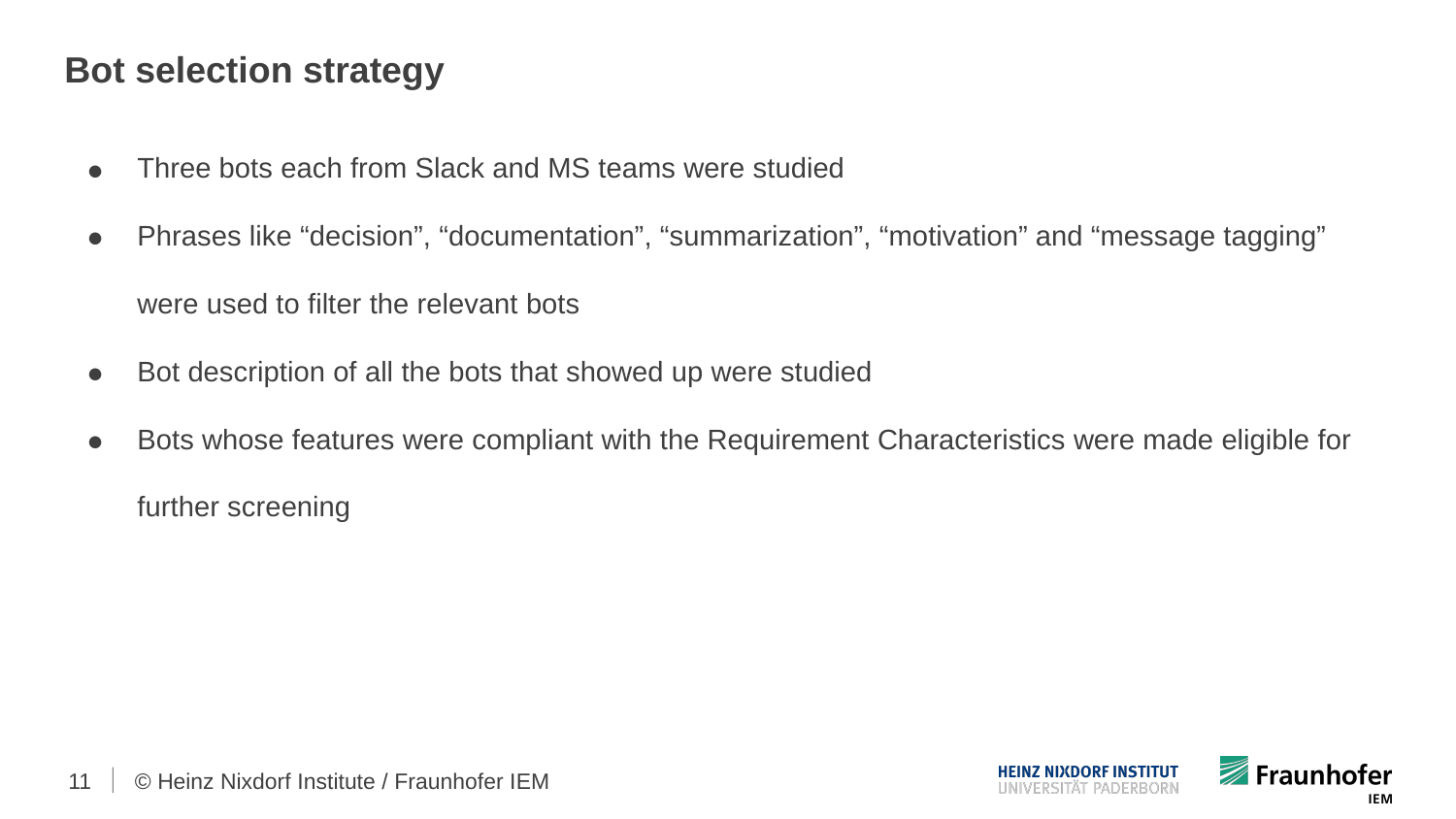

# Bot selection strategy
Three bots each from Slack and MS teams were studied
Phrases like “decision”, “documentation”, “summarization”, “motivation” and “message tagging” were used to filter the relevant bots
Bot description of all the bots that showed up were studied
Bots whose features were compliant with the Requirement Characteristics were made eligible for further screening
11
© Heinz Nixdorf Institute / Fraunhofer IEM